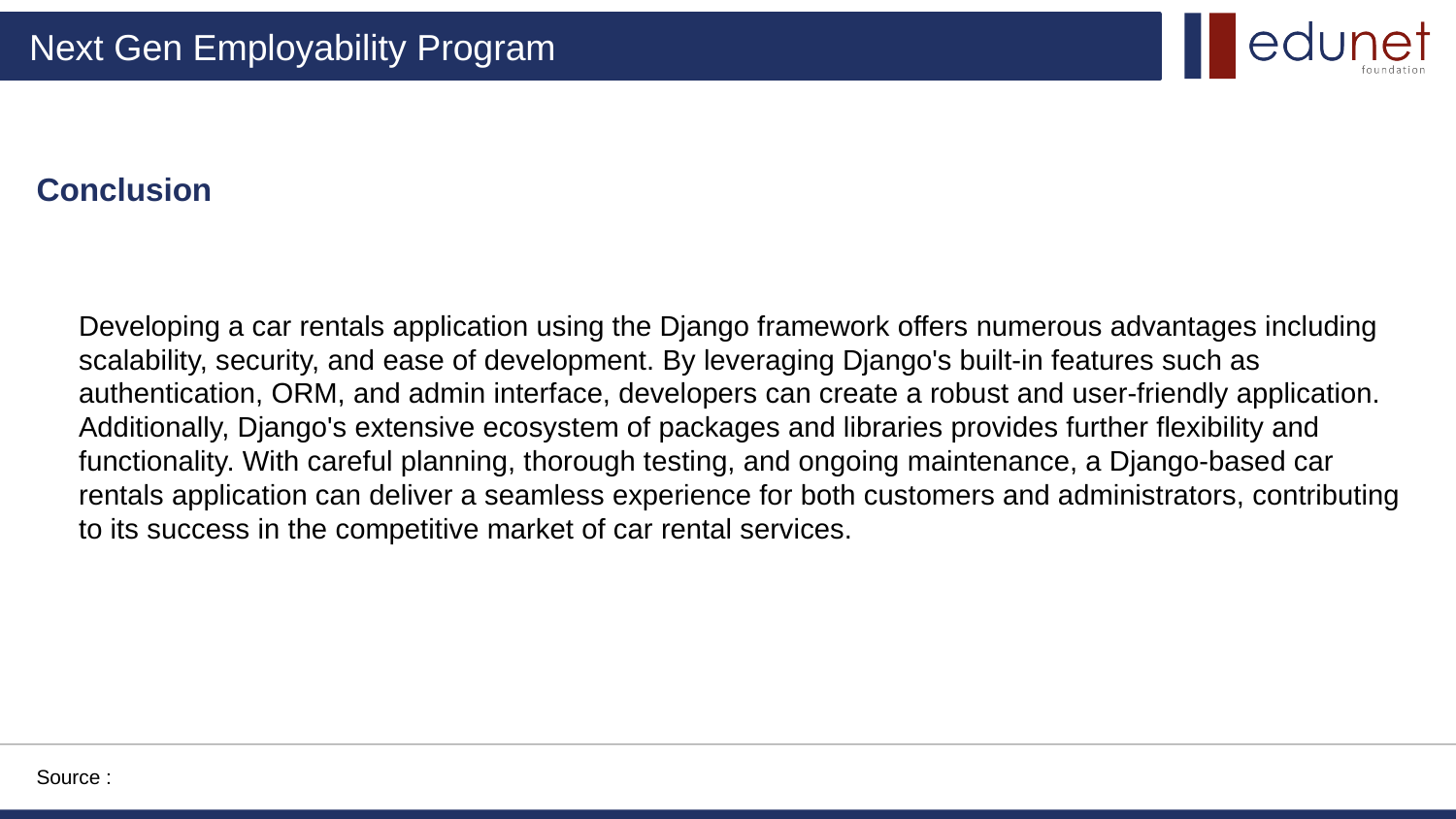

Conclusion
Developing a car rentals application using the Django framework offers numerous advantages including scalability, security, and ease of development. By leveraging Django's built-in features such as authentication, ORM, and admin interface, developers can create a robust and user-friendly application. Additionally, Django's extensive ecosystem of packages and libraries provides further flexibility and functionality. With careful planning, thorough testing, and ongoing maintenance, a Django-based car rentals application can deliver a seamless experience for both customers and administrators, contributing to its success in the competitive market of car rental services.
Source :